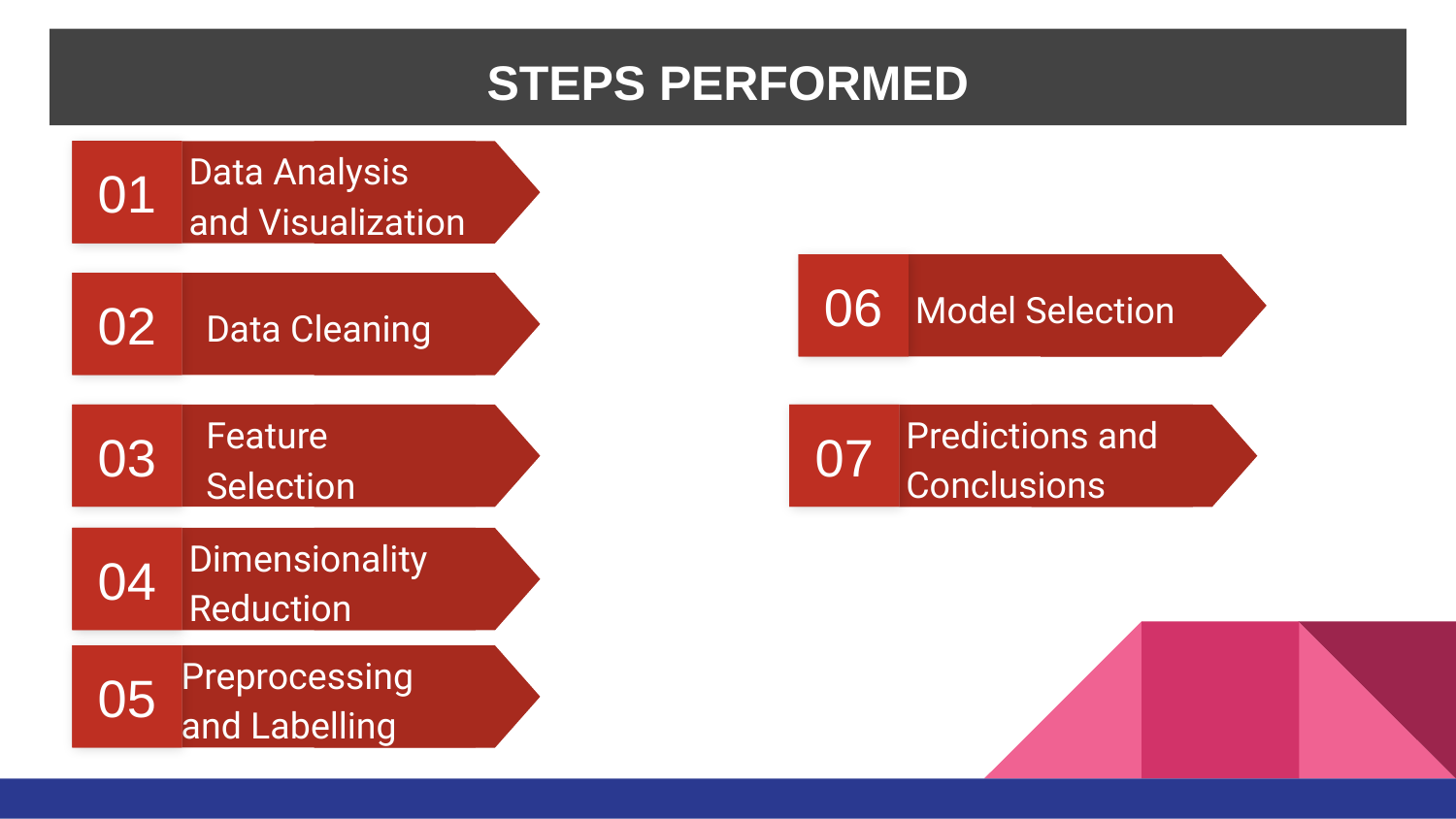

# STEPS PERFORMED

01

Data Analysis and Visualization

06

Model Selection

02

Data Cleaning

07

Predictions and Conclusions

03

Feature Selection

04

Dimensionality Reduction

05

Preprocessing and Labelling